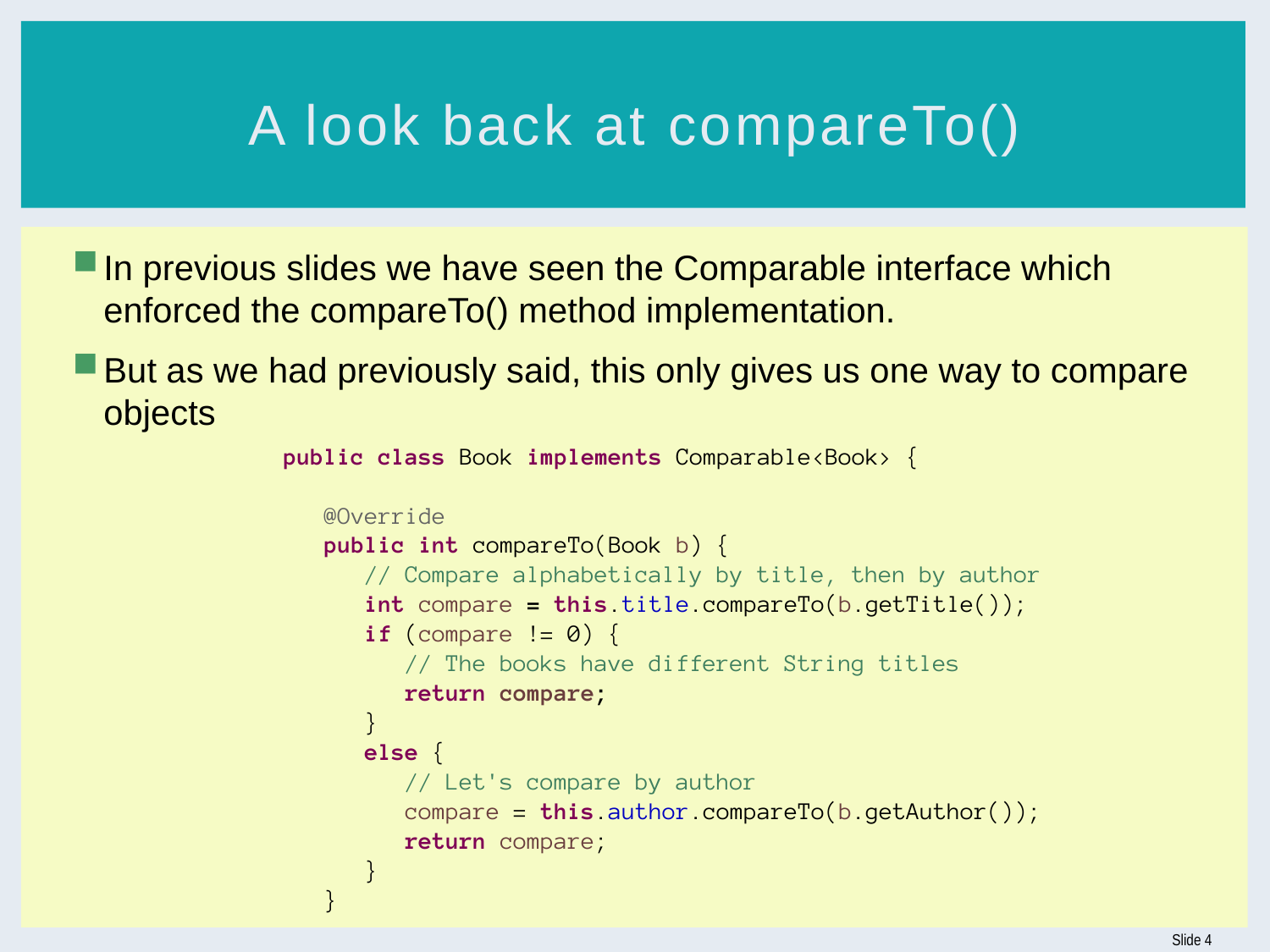

# A look back at compareTo()
In previous slides we have seen the Comparable interface which enforced the compareTo() method implementation.
But as we had previously said, this only gives us one way to compare objects
public class Book implements Comparable<Book> {

   @Override
   public int compareTo(Book b) {
      // Compare alphabetically by title, then by author
      int compare = this.title.compareTo(b.getTitle());
      if (compare != 0) {
         // The books have different String titles
         return compare;
      }
      else {
         // Let's compare by author
         compare = this.author.compareTo(b.getAuthor());
         return compare;
      }
   }